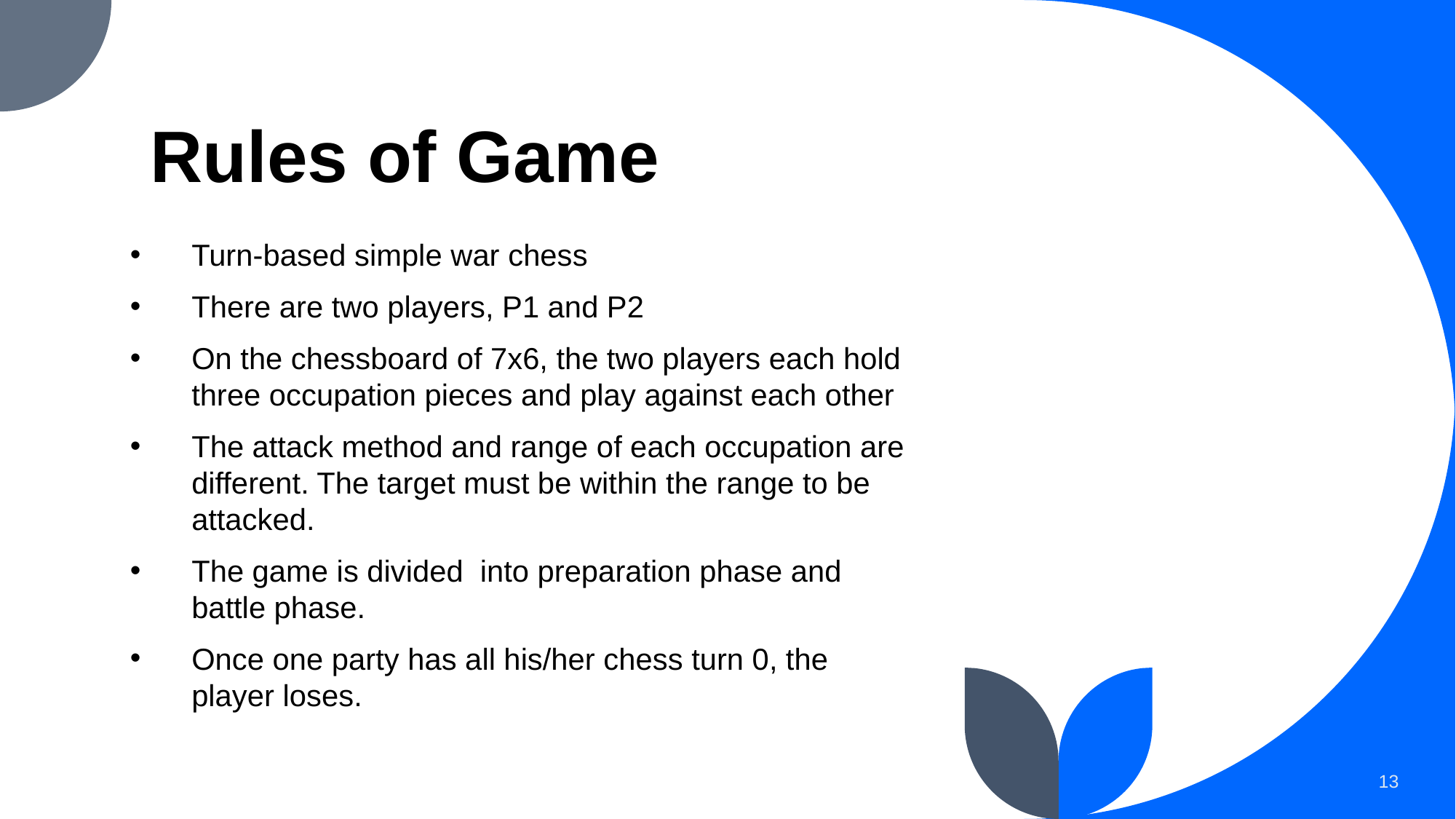

# Rules of Game
Turn-based simple war chess
There are two players, P1 and P2
On the chessboard of 7x6, the two players each hold three occupation pieces and play against each other
The attack method and range of each occupation are different. The target must be within the range to be attacked.
The game is divided  into preparation phase and battle phase.
Once one party has all his/her chess turn 0, the player loses.
13